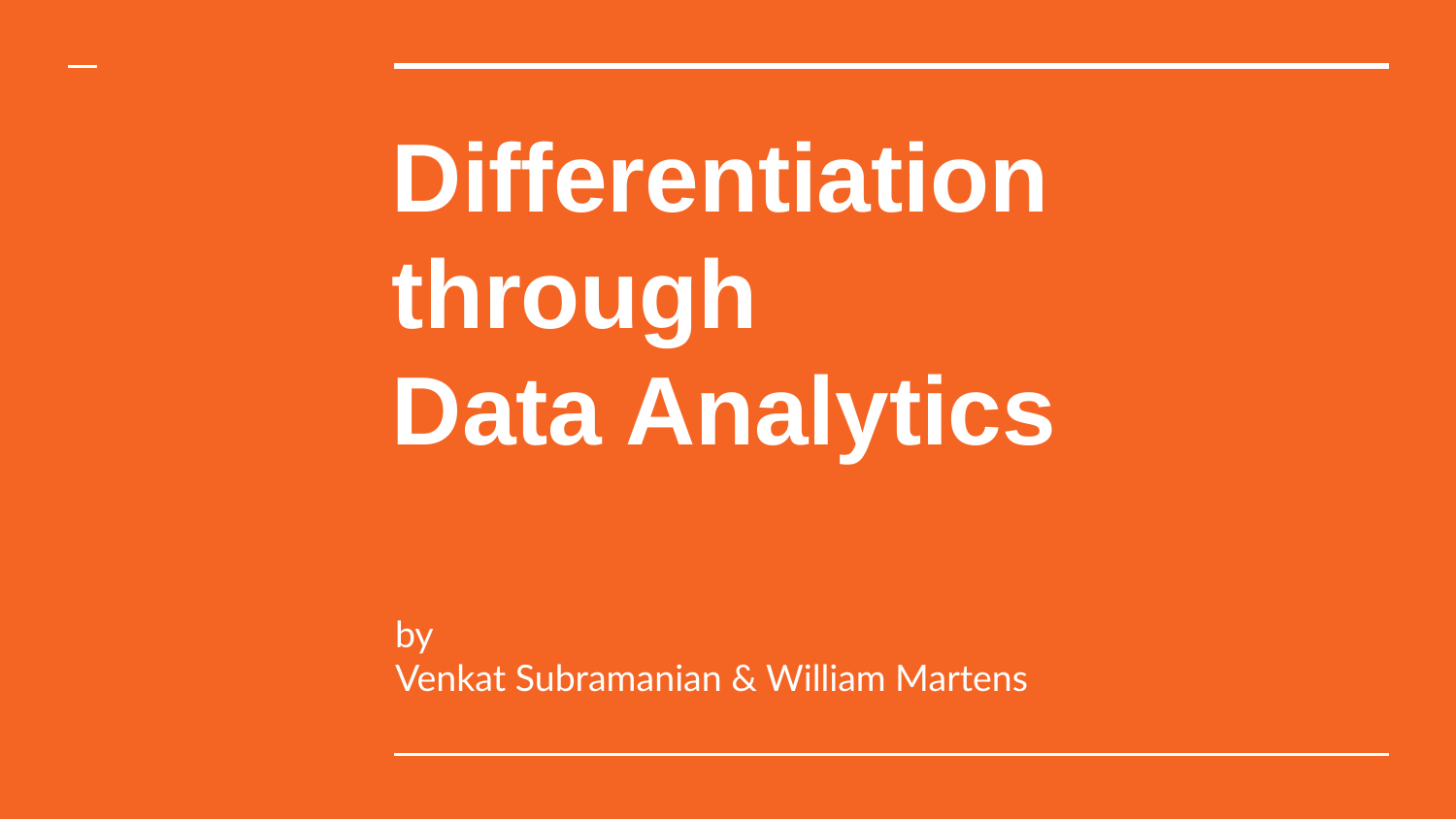

# Differentiation through
Data Analytics
by
Venkat Subramanian & William Martens